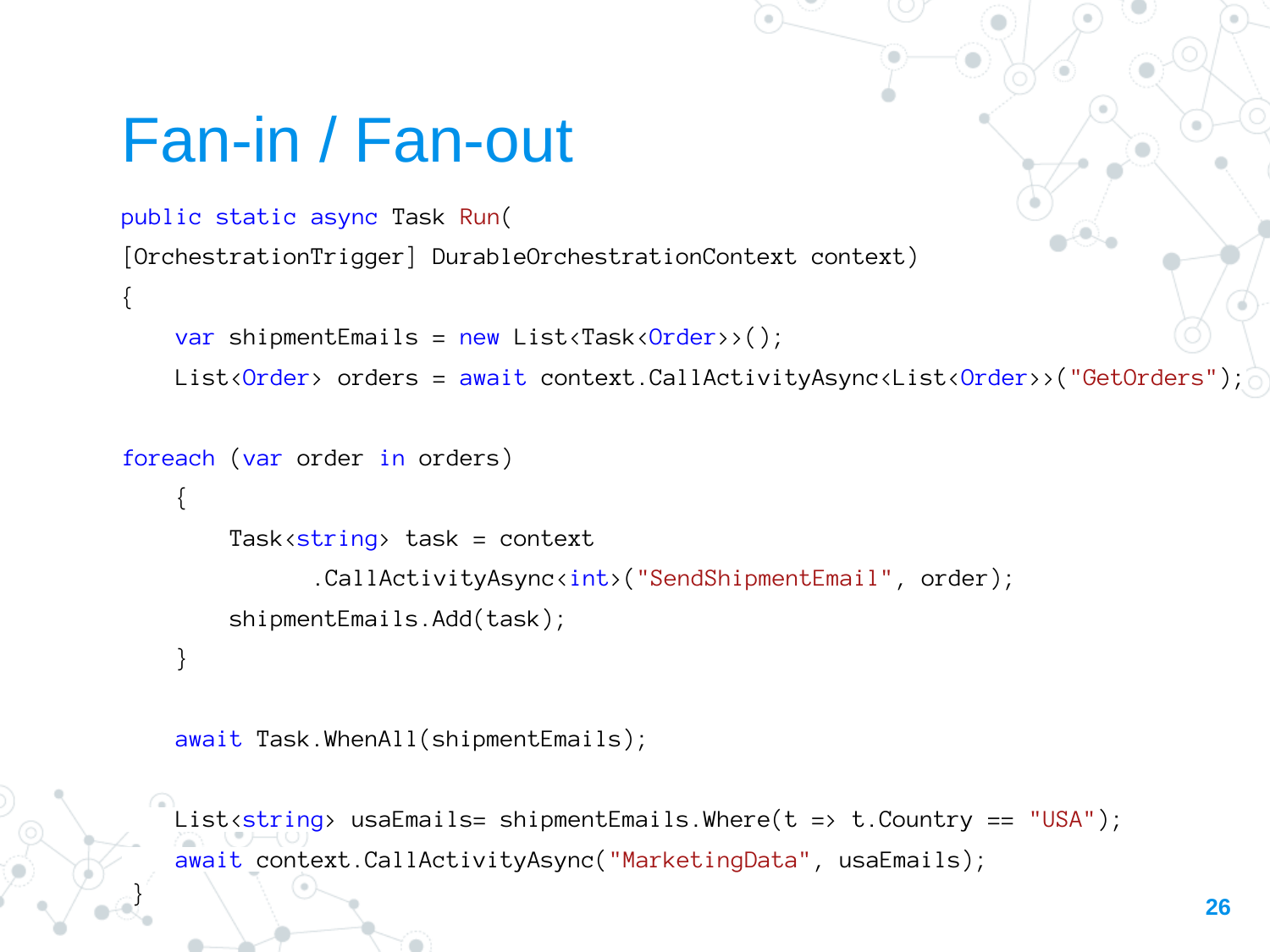

# Fan-in / Fan-out
public static async Task Run(
[OrchestrationTrigger] DurableOrchestrationContext context)
{
    var shipmentEmails = new List<Task<Order>>();
    List<Order> orders = await context.CallActivityAsync<List<Order>>("GetOrders");

foreach (var order in orders)
    {
        Task<string> task = context
.CallActivityAsync<int>("SendShipmentEmail", order);
        shipmentEmails.Add(task);
    }

    await Task.WhenAll(shipmentEmails);

    List<string> usaEmails= shipmentEmails.Where(t => t.Country == "USA");
    await context.CallActivityAsync("MarketingData", usaEmails);
}

26